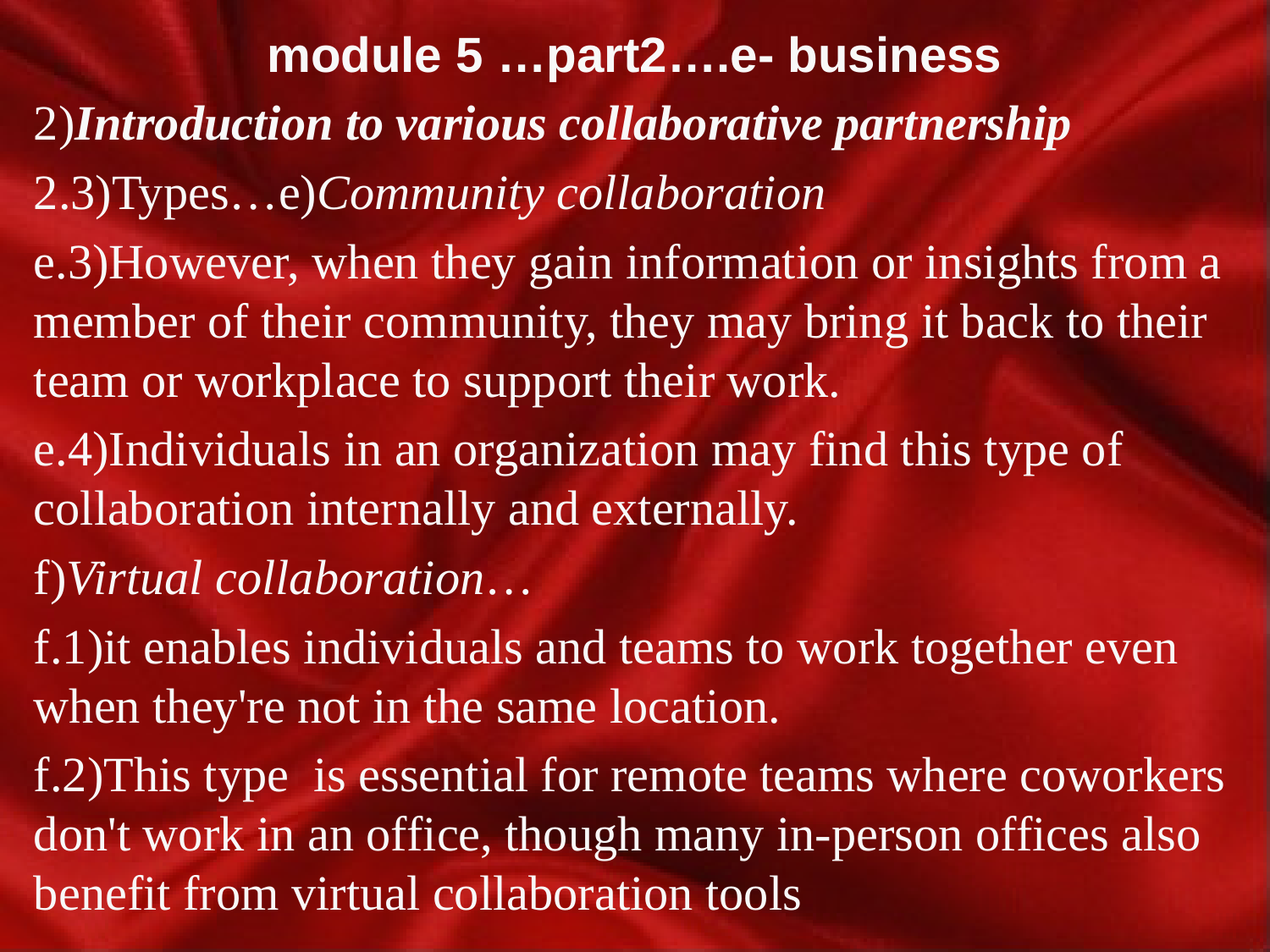

# module 5 …part2….e- business
2)Introduction to various collaborative partnership
2.3)Types…e)Community collaboration
e.3)However, when they gain information or insights from a member of their community, they may bring it back to their team or workplace to support their work.
e.4)Individuals in an organization may find this type of collaboration internally and externally.
f)Virtual collaboration…
f.1)it enables individuals and teams to work together even when they're not in the same location.
f.2)This type  is essential for remote teams where coworkers don't work in an office, though many in-person offices also benefit from virtual collaboration tools